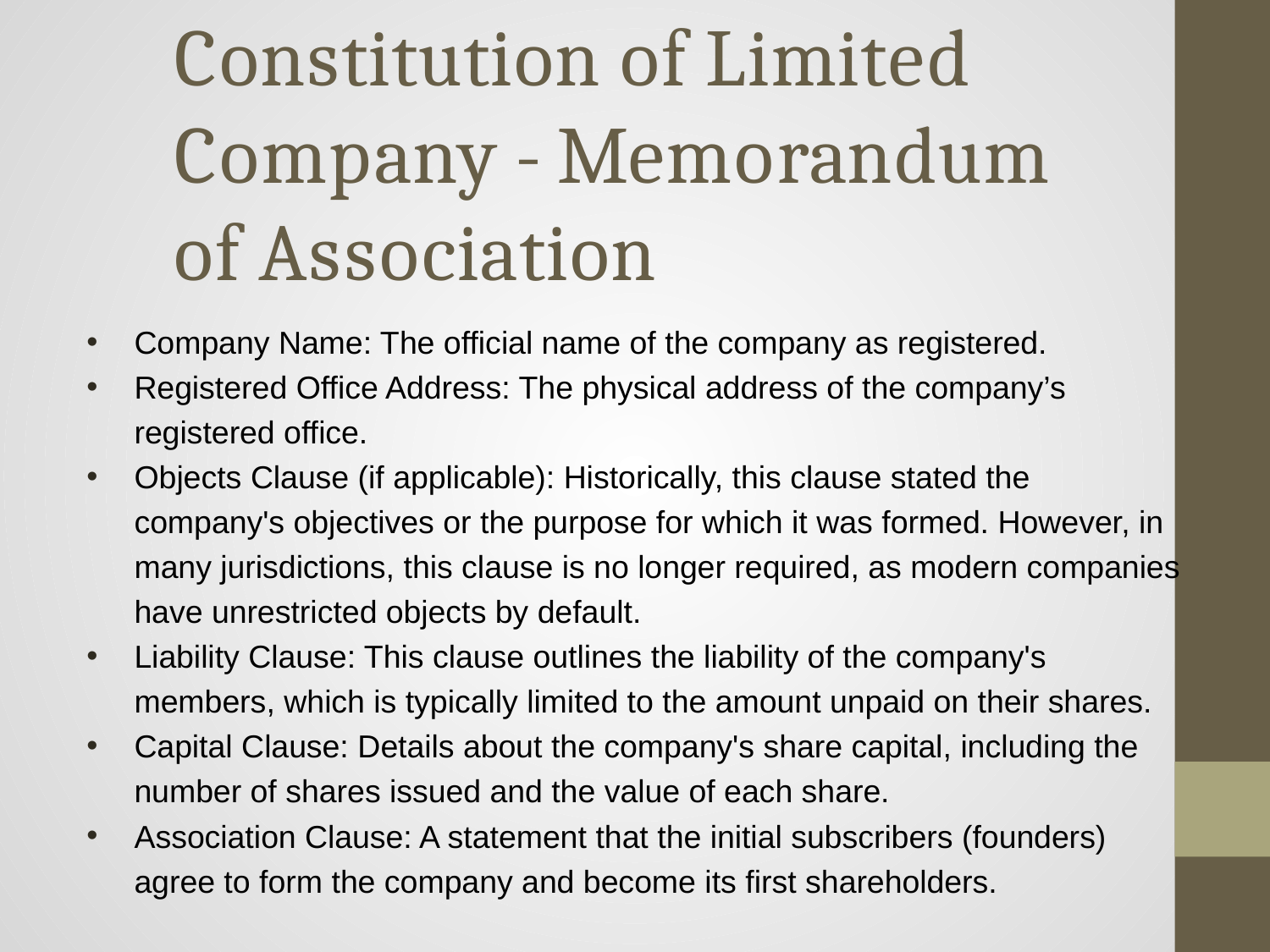

# Constitution of Limited Company - Memorandum of Association
Company Name: The official name of the company as registered.
Registered Office Address: The physical address of the company’s registered office.
Objects Clause (if applicable): Historically, this clause stated the company's objectives or the purpose for which it was formed. However, in many jurisdictions, this clause is no longer required, as modern companies have unrestricted objects by default.
Liability Clause: This clause outlines the liability of the company's members, which is typically limited to the amount unpaid on their shares.
Capital Clause: Details about the company's share capital, including the number of shares issued and the value of each share.
Association Clause: A statement that the initial subscribers (founders) agree to form the company and become its first shareholders.